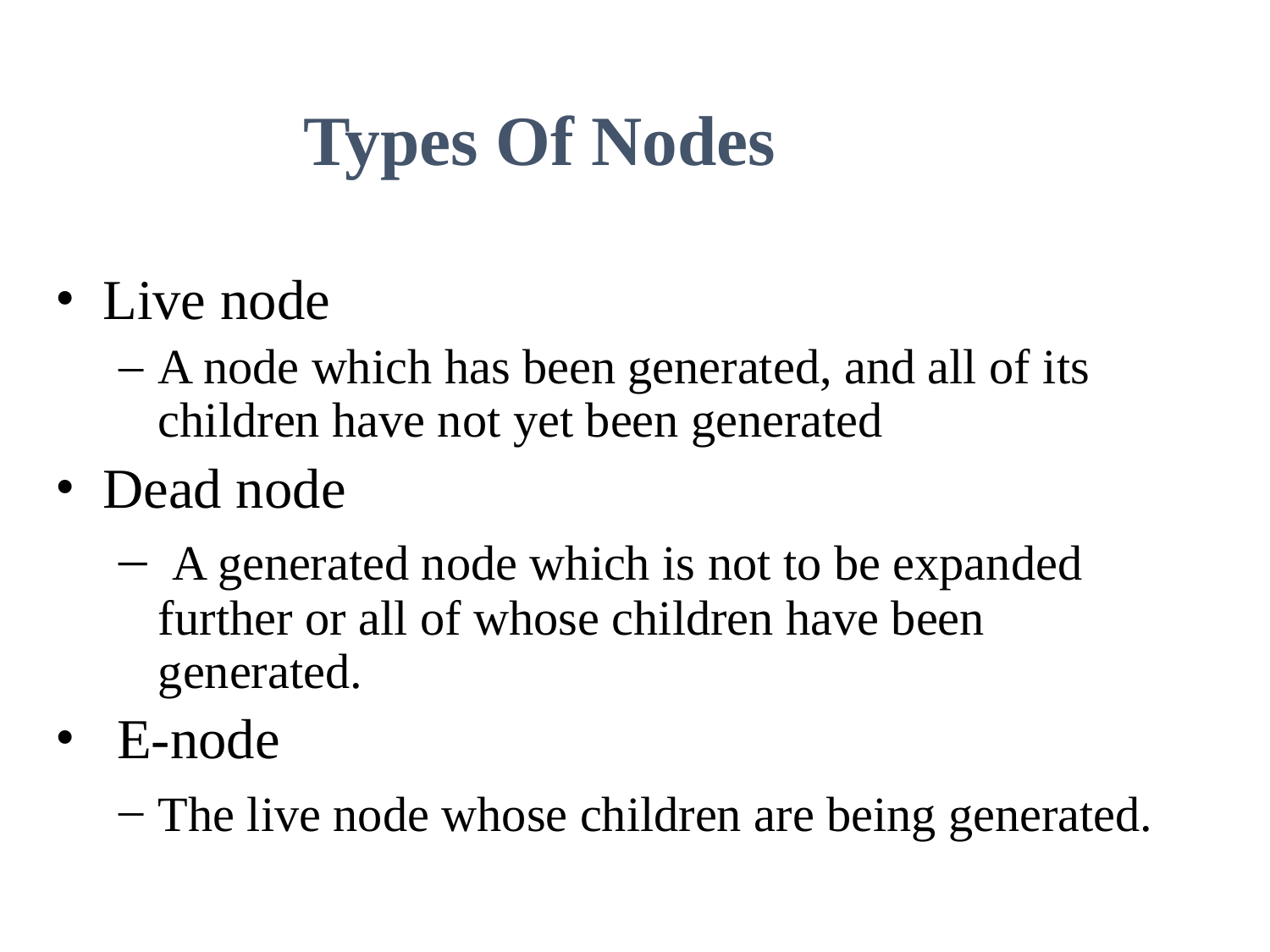

Types Of Nodes
Live node
A node which has been generated, and all of its children have not yet been generated
Dead node
 A generated node which is not to be expanded further or all of whose children have been generated.
 E-node
The live node whose children are being generated.